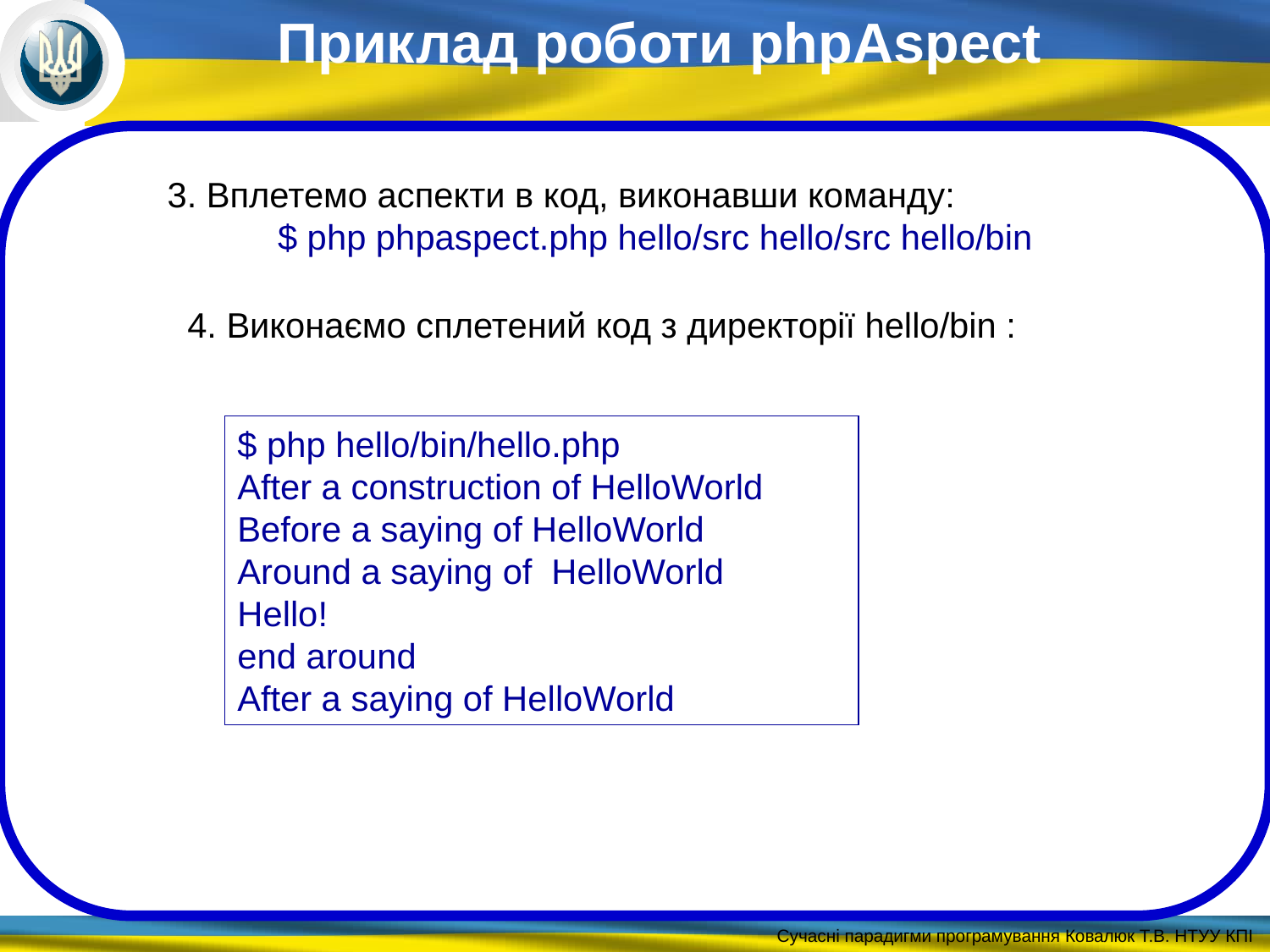

Приклад роботи phpAspect
3. Вплетемо аспекти в код, виконавши команду:
$ php phpaspect.php hello/src hello/src hello/bin
4. Виконаємо сплетений код з директорії hello/bin :
$ php hello/bin/hello.php
After a construction of HelloWorld
Before a saying of HelloWorld
Around a saying of  HelloWorld
Hello!
end around
After a saying of HelloWorld